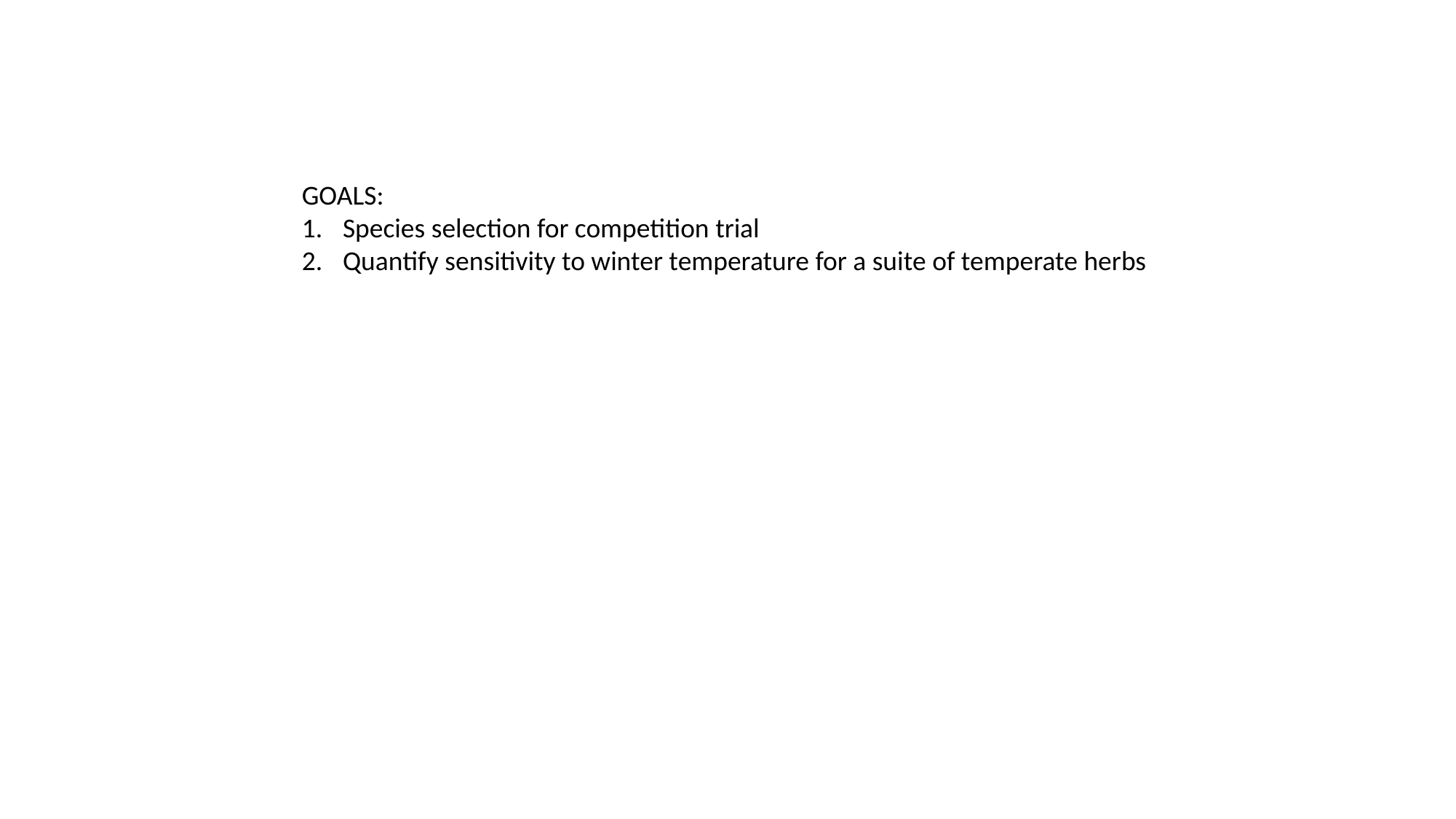

GOALS:
Species selection for competition trial
Quantify sensitivity to winter temperature for a suite of temperate herbs